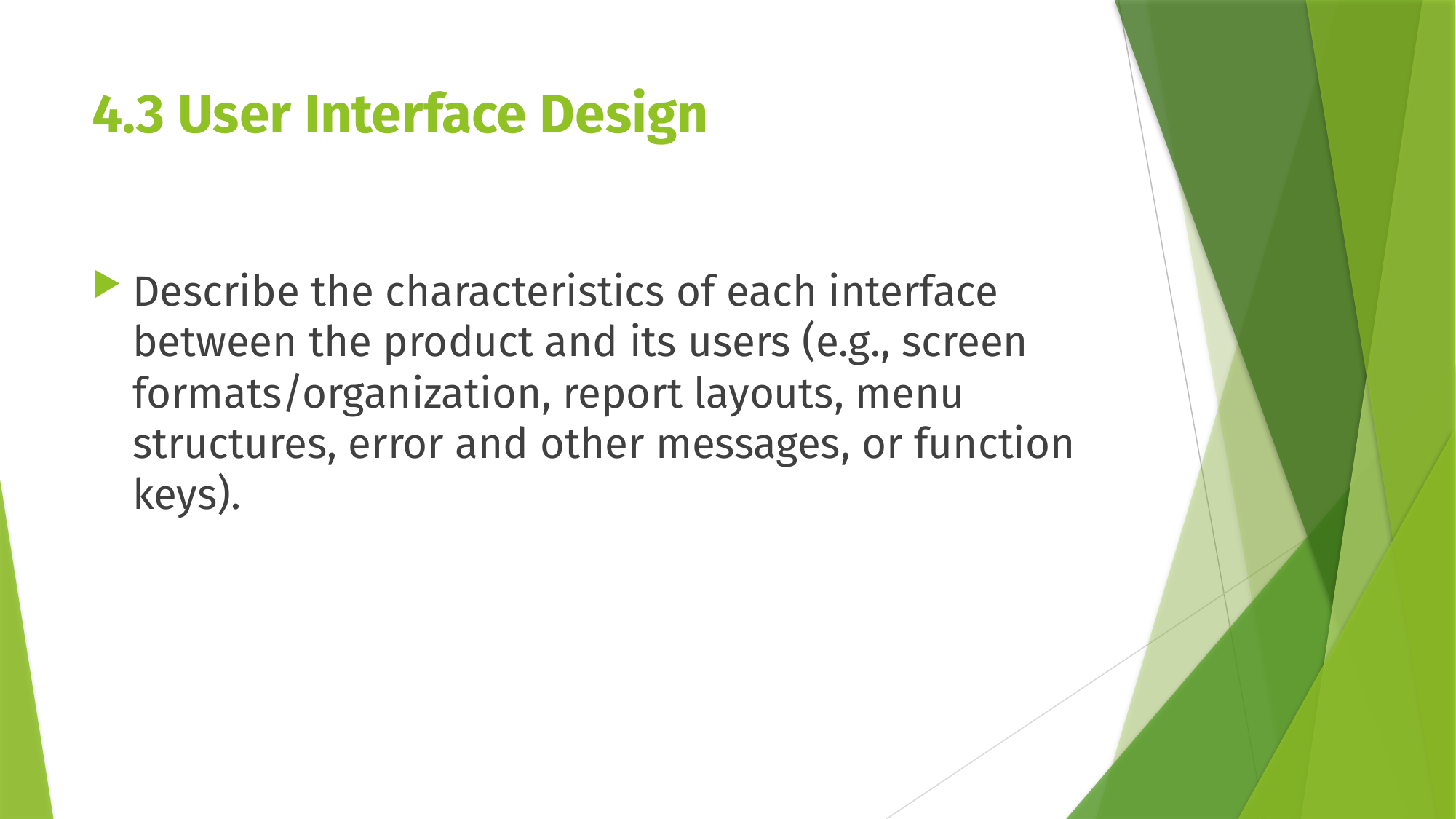

# 4.3 User Interface Design
Describe the characteristics of each interface between the product and its users (e.g., screen formats/organization, report layouts, menu structures, error and other messages, or function keys).